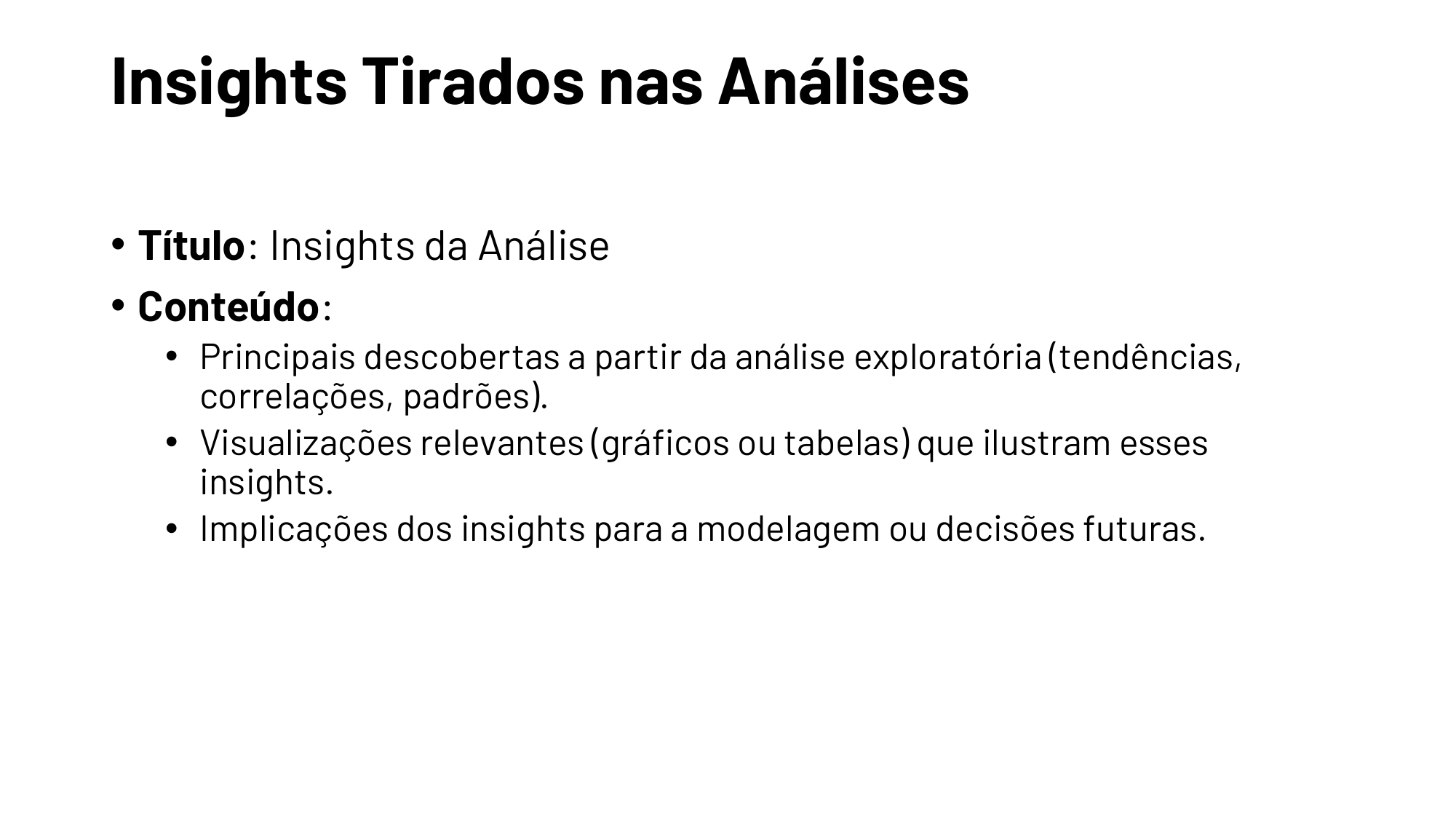

# Insights Tirados nas Análises
Título: Insights da Análise
Conteúdo:
Principais descobertas a partir da análise exploratória (tendências, correlações, padrões).
Visualizações relevantes (gráficos ou tabelas) que ilustram esses insights.
Implicações dos insights para a modelagem ou decisões futuras.